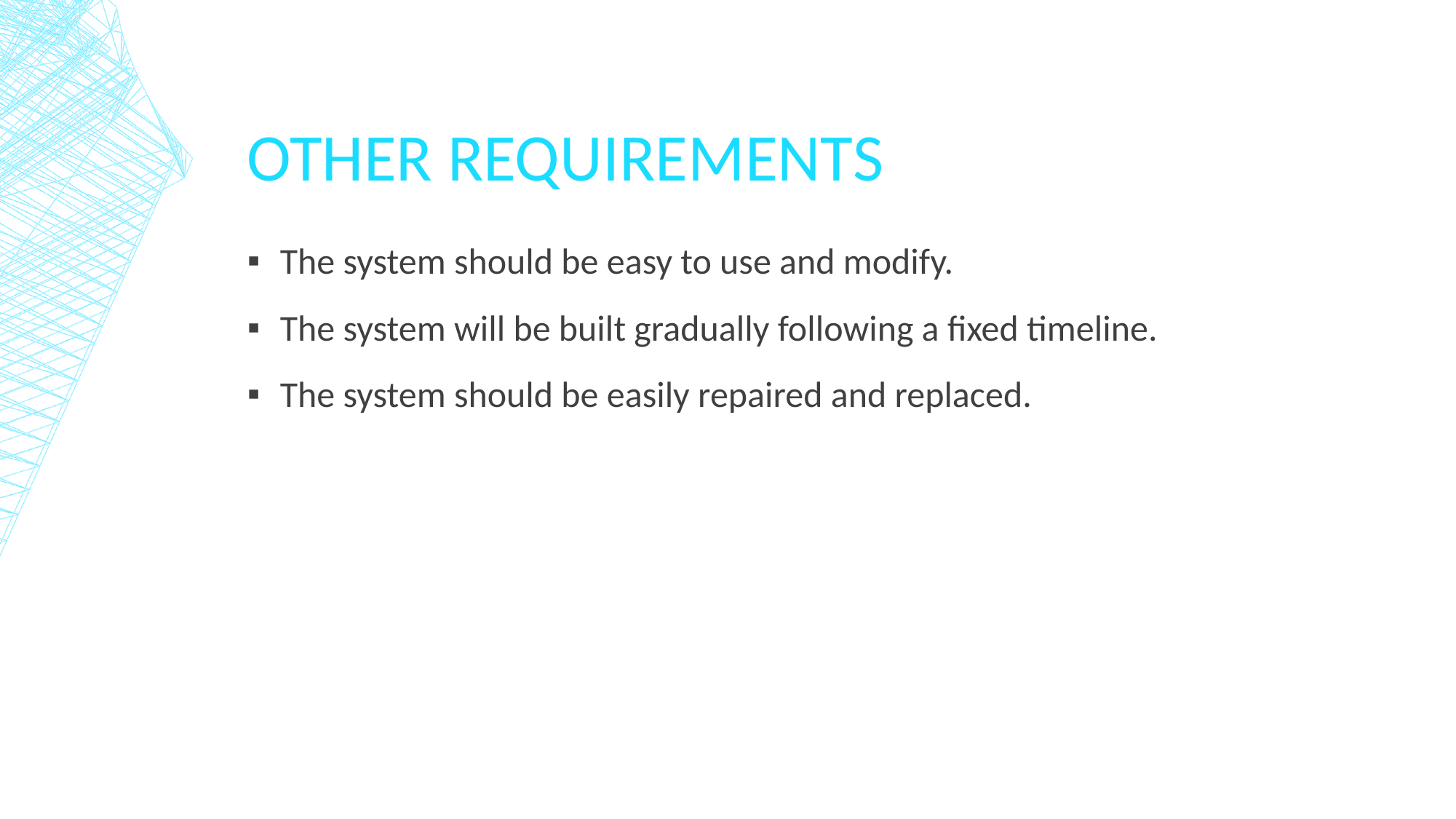

# other requirements
The system should be easy to use and modify.
The system will be built gradually following a fixed timeline.
The system should be easily repaired and replaced.